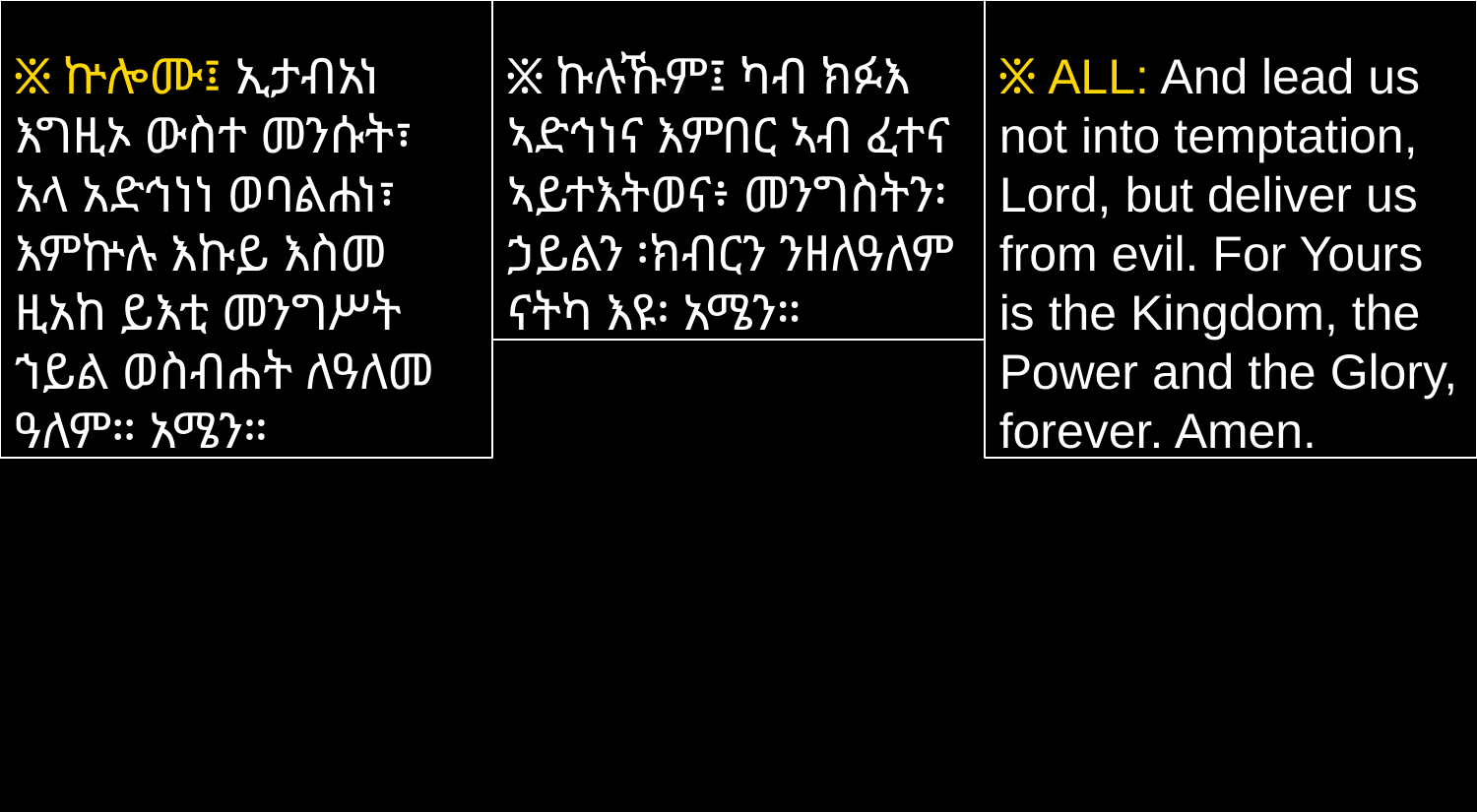

፠ ኵሎሙ፤ ኢታብአነ እግዚኦ ውስተ መንሱት፣ አላ አድኅነነ ወባልሐነ፣ እምኵሉ እኩይ እስመ ዚአከ ይእቲ መንግሥት ኀይል ወስብሐት ለዓለመ ዓለም። አሜን።

፠ ኩሉኹም፤ ካብ ክፉእ ኣድኅነና እምበር ኣብ ፈተና ኣይተእትወና፥ መንግስትን፡ ኃይልን ፡ክብርን ንዘለዓለም ናትካ እዩ፡ አሜን።

፠ ALL: And lead us not into temptation, Lord, but deliver us from evil. For Yours is the Kingdom, the Power and the Glory, forever. Amen.